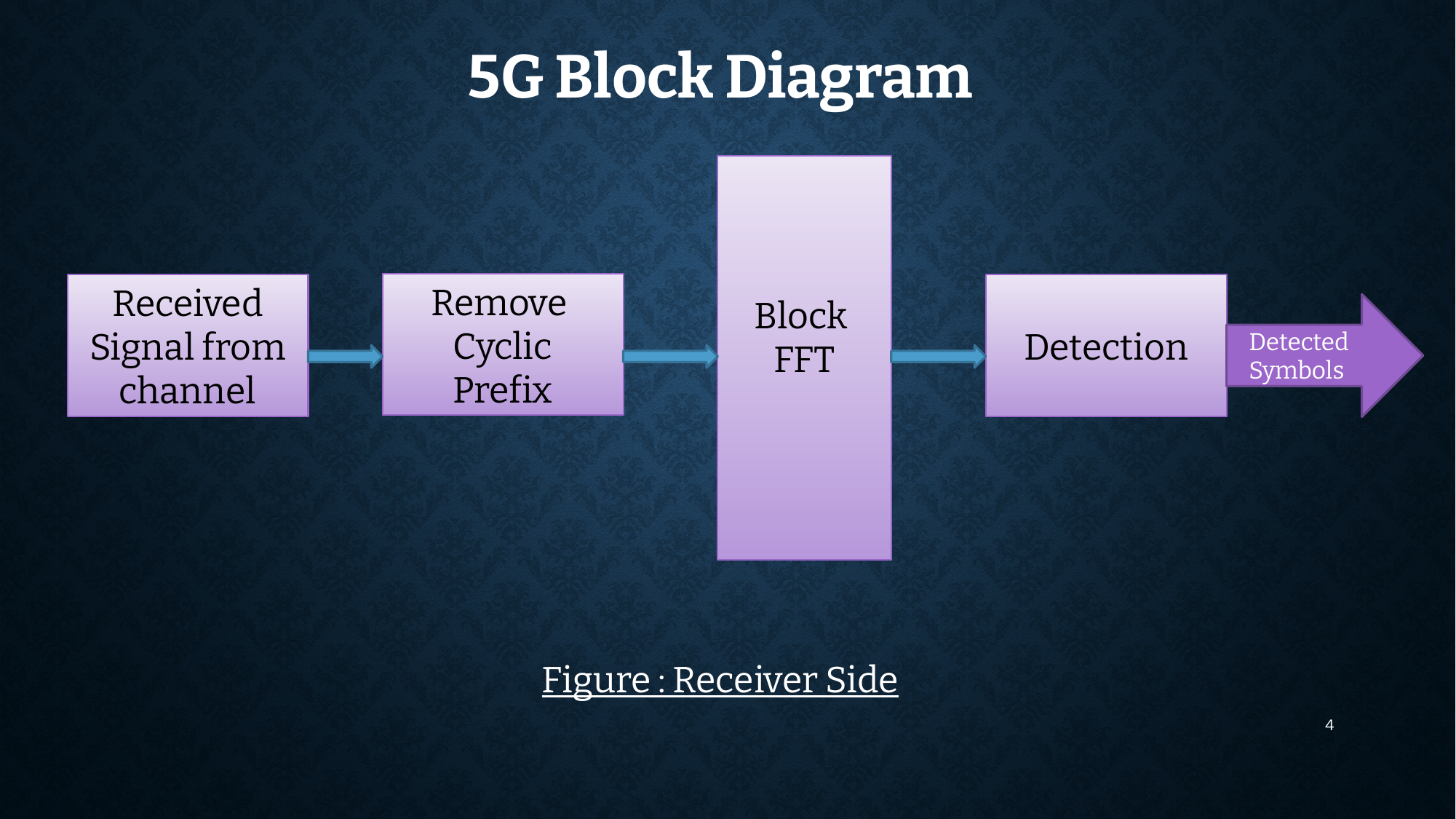

5G Block Diagram

Block
FFT

Remove
Cyclic
Prefix
Received Signal from channel

Detection

Detected Symbols

Figure : Receiver Side
4